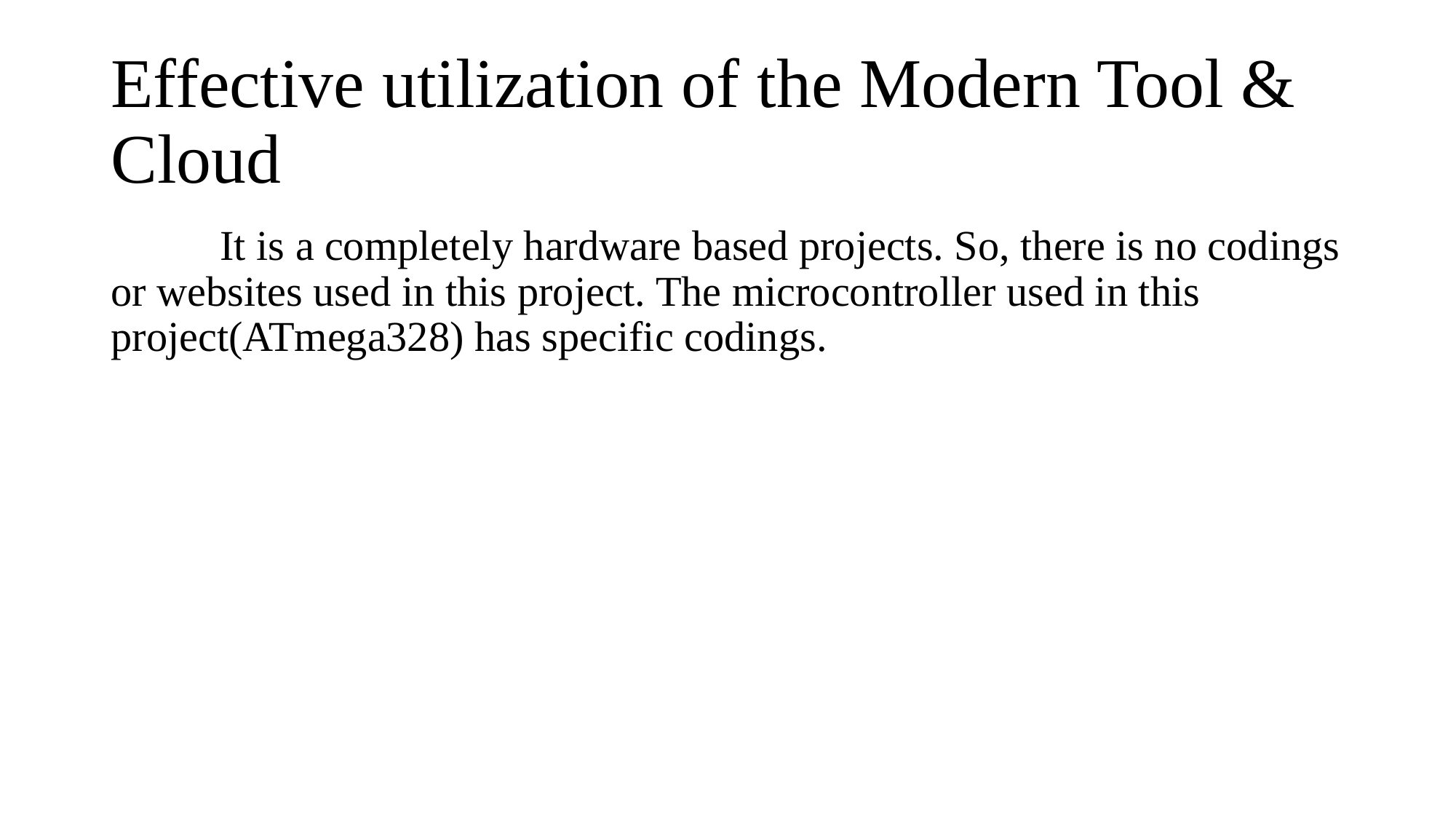

# Effective utilization of the Modern Tool & Cloud
	It is a completely hardware based projects. So, there is no codings or websites used in this project. The microcontroller used in this project(ATmega328) has specific codings.